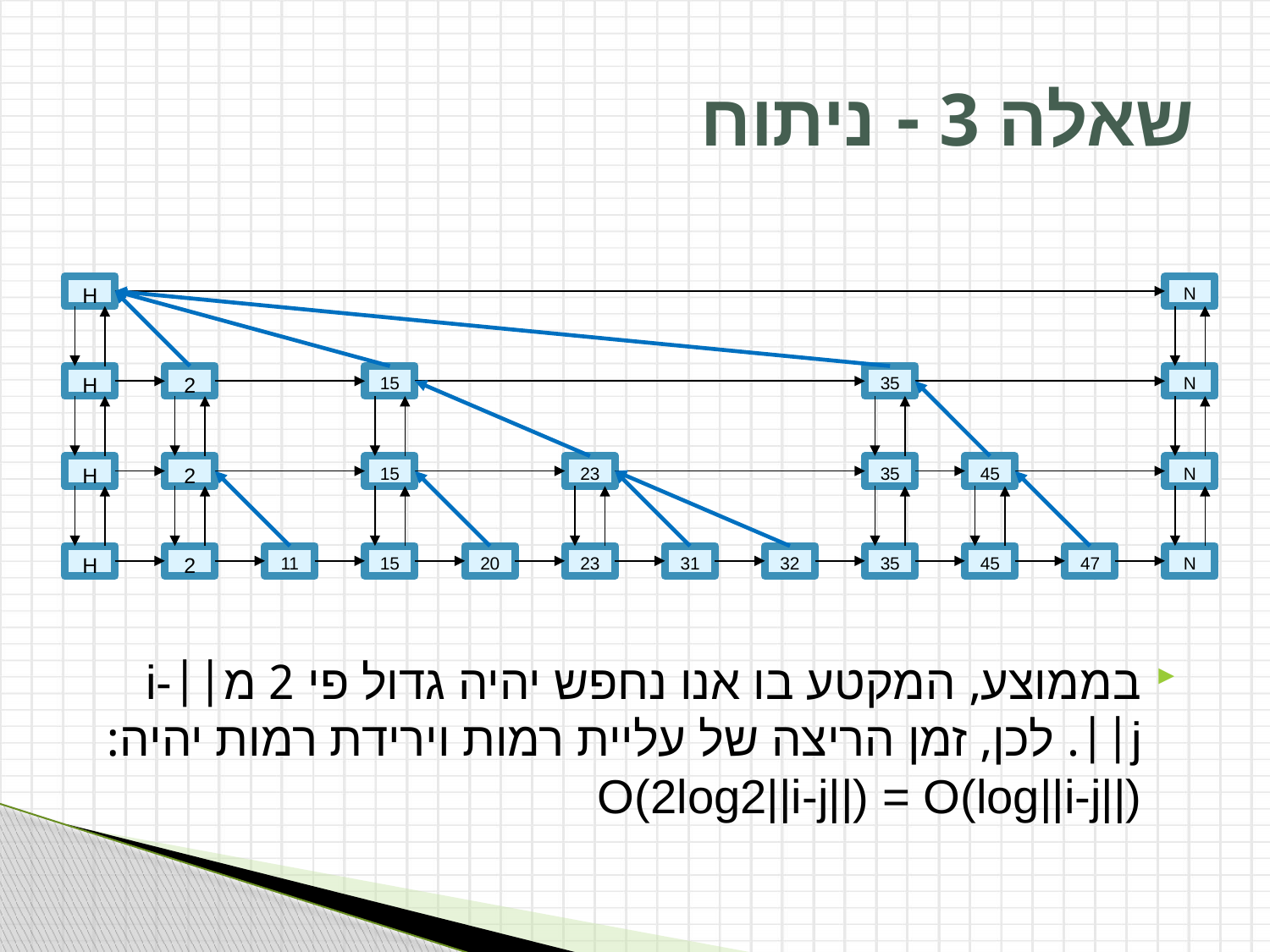

# שאלה 3 - ניתוח
H
N
H
2
15
35
N
H
2
15
23
35
45
N
H
2
11
15
20
23
31
32
35
45
47
N
בממוצע, המקטע בו אנו נחפש יהיה גדול פי 2 מ||i-j||. לכן, זמן הריצה של עליית רמות וירידת רמות יהיה:
O(2log2||i-j||) = O(log||i-j||)